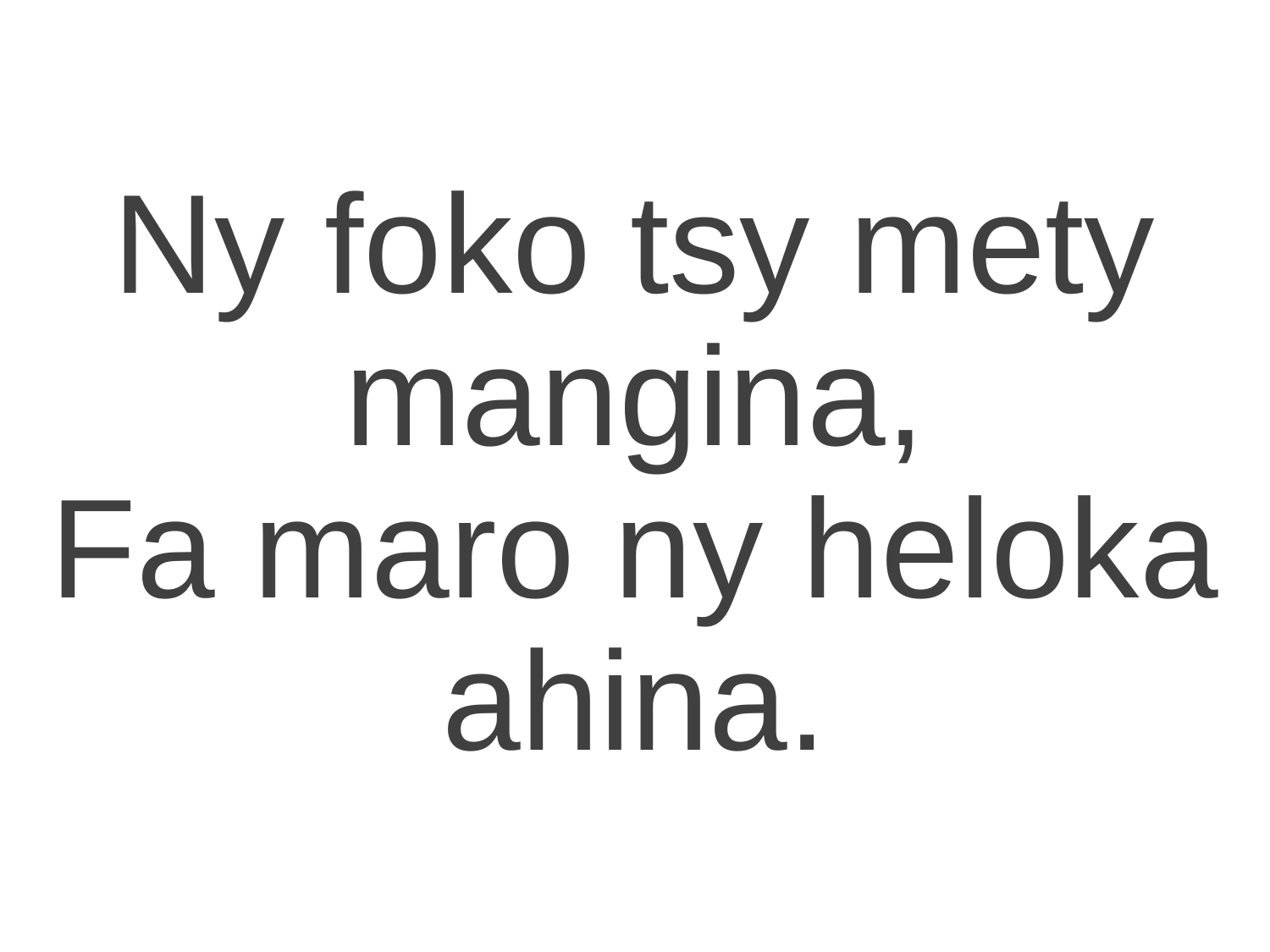

Ny foko tsy mety mangina,
Fa maro ny heloka ahina.